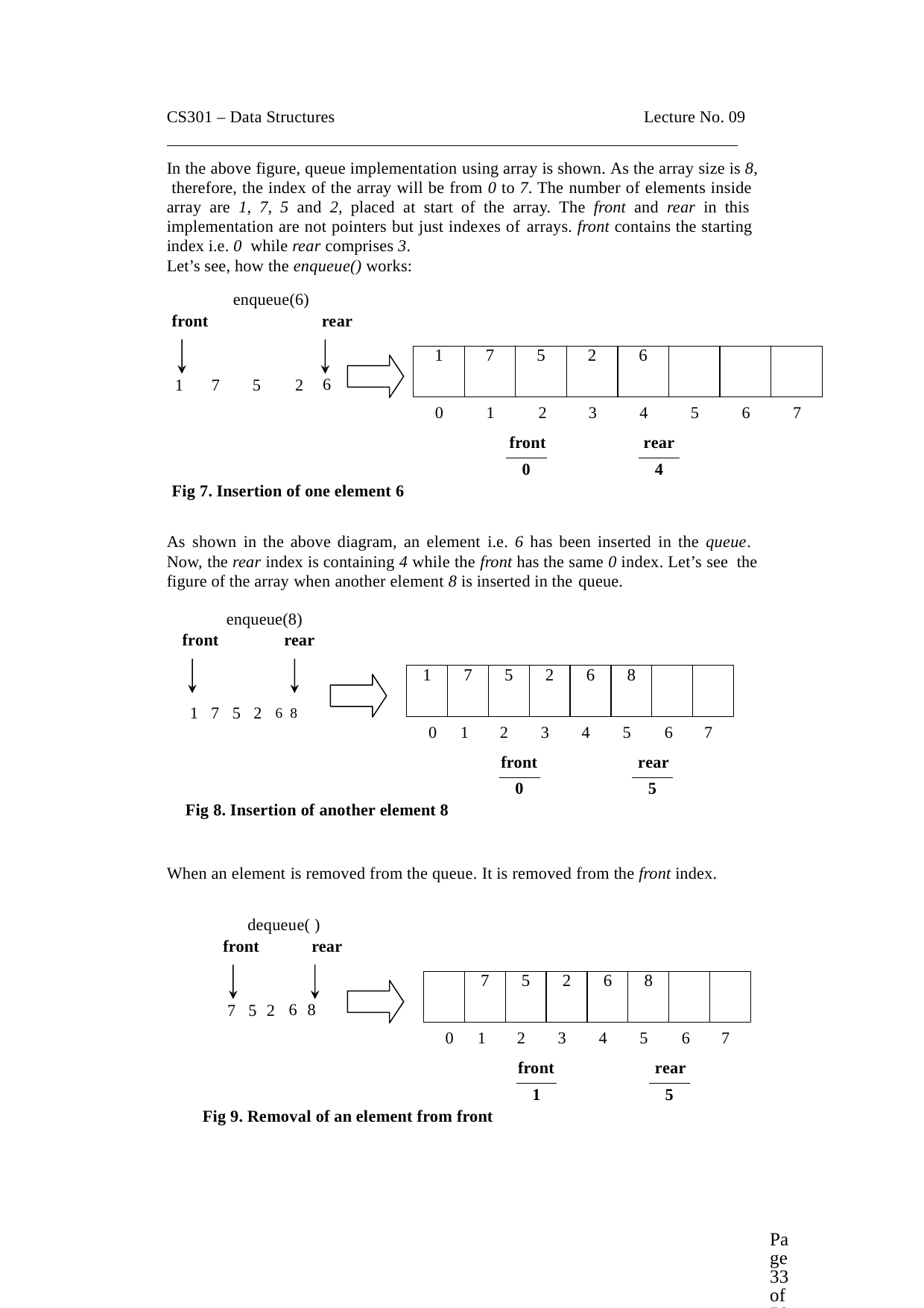

CS301 – Data Structures	Lecture No. 09

In the above figure, queue implementation using array is shown. As the array size is 8,  therefore, the index of the array will be from 0 to 7. The number of elements inside  array are 1, 7, 5 and 2, placed at start of the array. The front and rear in this  implementation are not pointers but just indexes of arrays. front contains the starting  index i.e. 0  while rear comprises 3.
Let’s see, how the enqueue() works:
enqueue(6)
front	rear

| 1 | 7 | 5 | 2 | 6 |  |  |  |
| --- | --- | --- | --- | --- | --- | --- | --- |

6
1	7
5
2
0
1
2
front
3
4
rear
5
6
7

0
4
Fig 7. Insertion of one element 6

As shown in the above diagram, an element i.e. 6 has been inserted in the queue.  Now, the rear index is containing 4 while the front has the same 0 index. Let’s see  the figure of the array when another element 8 is inserted in the queue.
enqueue(8)
rear
front

| 1 | 7 | 5 | 2 | 6 | 8 |  |  |
| --- | --- | --- | --- | --- | --- | --- | --- |

1   7   5   2   6 8
0	1
3
4
5
7
2
front
6
rear

0
5
Fig 8. Insertion of another element 8
When an element is removed from the queue. It is removed from the front index.  dequeue( )
front
rear

|  | 7 | 5 | 2 | 6 | 8 |  |  |
| --- | --- | --- | --- | --- | --- | --- | --- |

6  8
7   5  2
0	1
3
4
5
7
2
front
6
rear

1
5
Fig 9. Removal of an element from front
Page 33 of 505